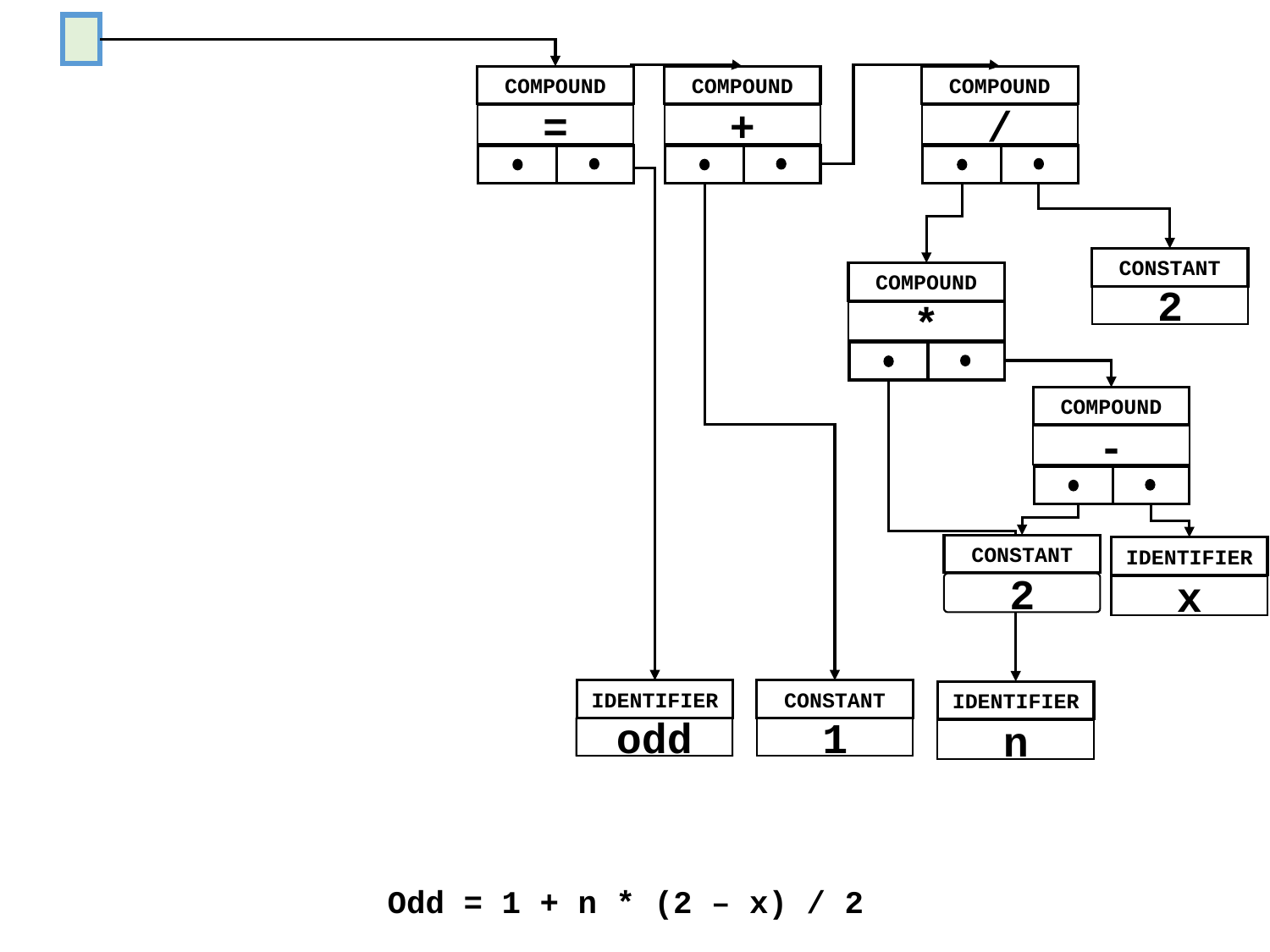

COMPOUND
=

COMPOUND
+

COMPOUND
/

CONSTANT
2
COMPOUND
*

COMPOUND
-

CONSTANT
2
IDENTIFIER
x
CONSTANT
1
IDENTIFIER
odd
IDENTIFIER
n
Odd = 1 + n * (2 – x) / 2